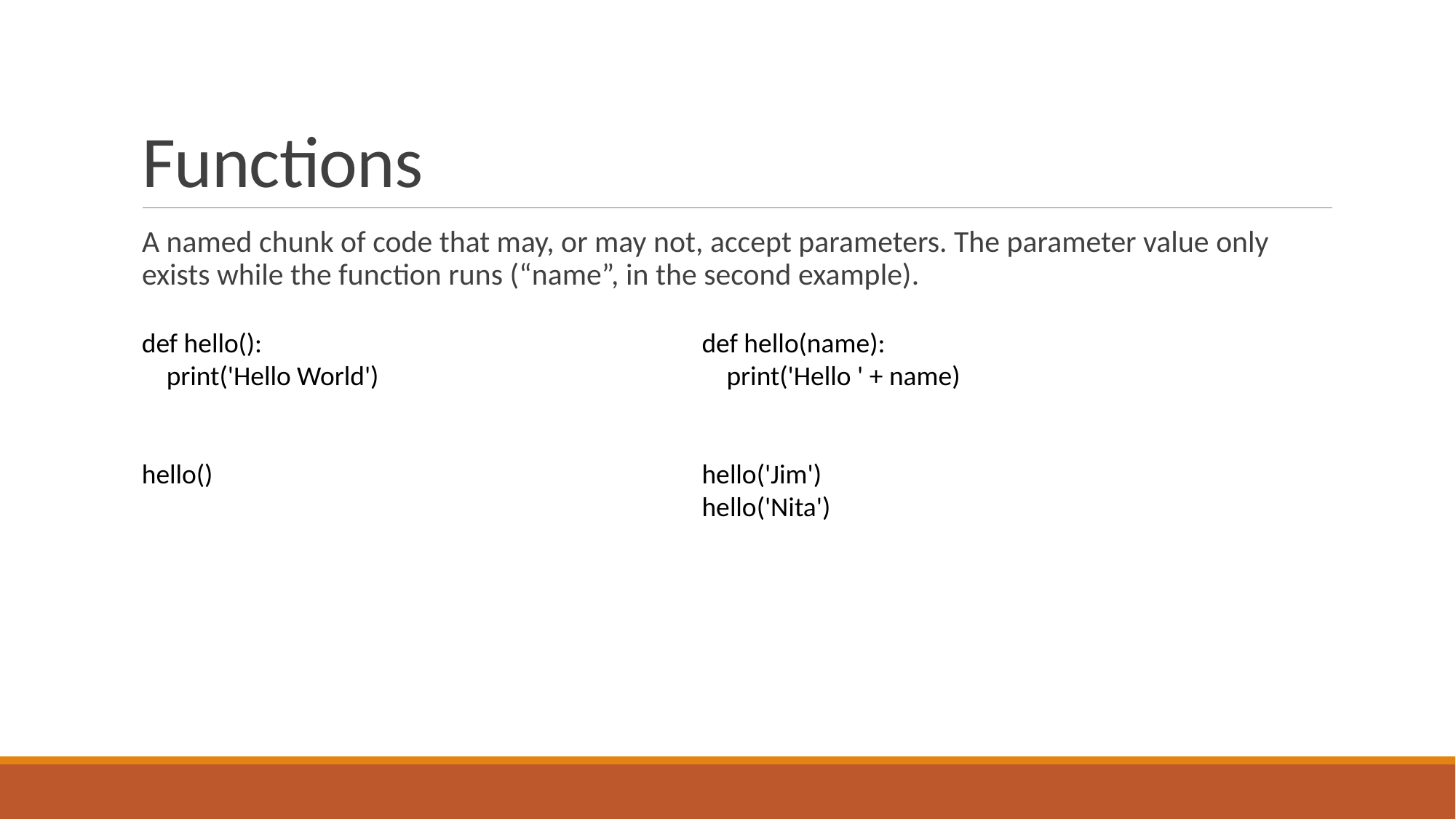

# Functions
A named chunk of code that may, or may not, accept parameters. The parameter value only exists while the function runs (“name”, in the second example).

def hello():
    print('Hello World')

hello()
def hello(name):
    print('Hello ' + name)

hello('Jim')
hello('Nita')